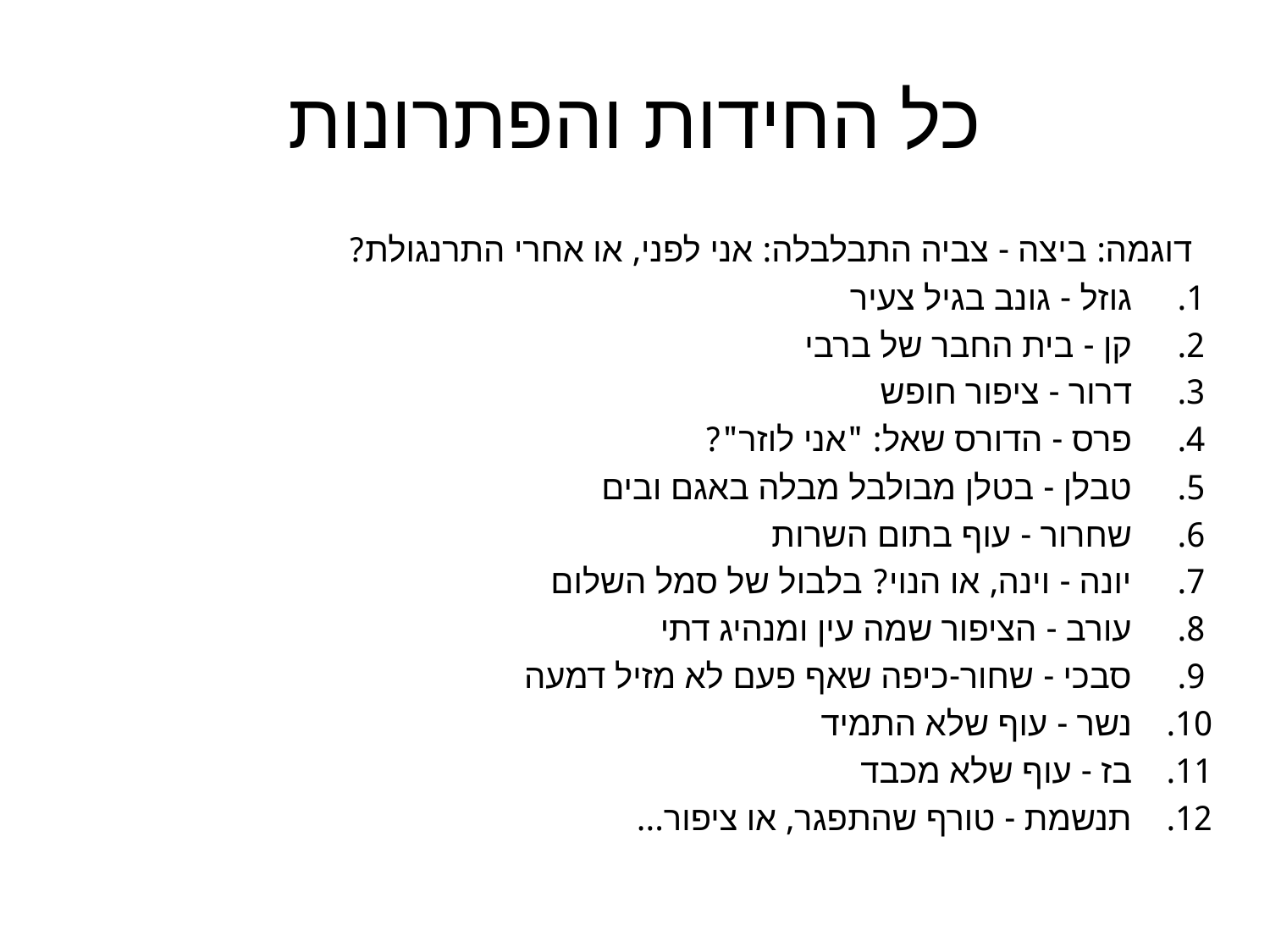

# כל החידות והפתרונות
דוגמה: ביצה - צביה התבלבלה: אני לפני, או אחרי התרנגולת?
גוזל - גונב בגיל צעיר
קן - בית החבר של ברבי
דרור - ציפור חופש
פרס - הדורס שאל: "אני לוזר"?
טבלן - בטלן מבולבל מבלה באגם ובים
שחרור - עוף בתום השרות
יונה - וינה, או הנוי? בלבול של סמל השלום
עורב - הציפור שמה עין ומנהיג דתי
סבכי - שחור-כיפה שאף פעם לא מזיל דמעה
נשר - עוף שלא התמיד
בז - עוף שלא מכבד
תנשמת - טורף שהתפגר, או ציפור...